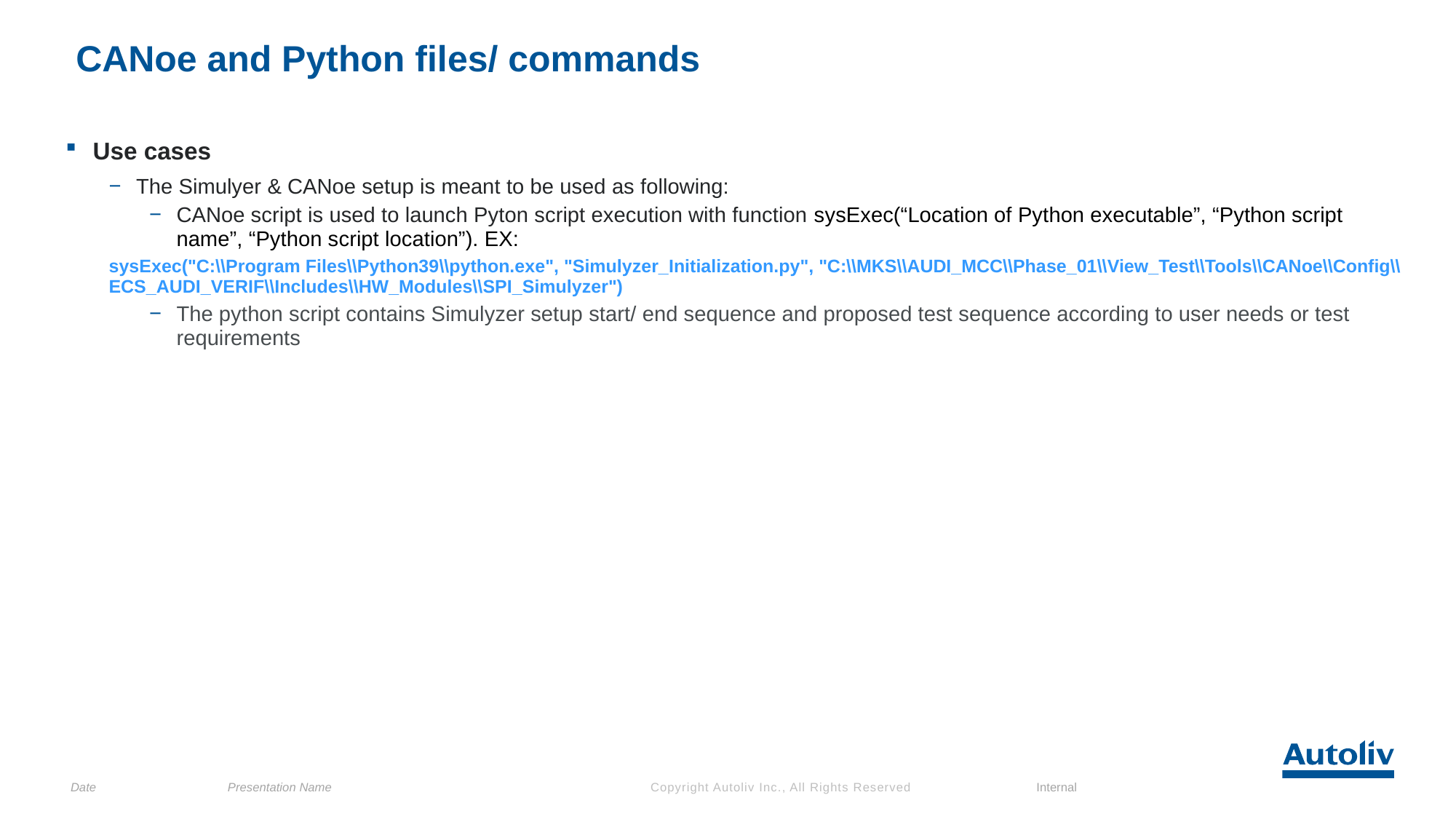

# CANoe and Python files/ commands
Use cases
The Simulyer & CANoe setup is meant to be used as following:
CANoe script is used to launch Pyton script execution with function sysExec(“Location of Python executable”, “Python script name”, “Python script location”). EX:
sysExec("C:\\Program Files\\Python39\\python.exe", "Simulyzer_Initialization.py", "C:\\MKS\\AUDI_MCC\\Phase_01\\View_Test\\Tools\\CANoe\\Config\\ECS_AUDI_VERIF\\Includes\\HW_Modules\\SPI_Simulyzer")
The python script contains Simulyzer setup start/ end sequence and proposed test sequence according to user needs or test requirements

Date
Presentation Name